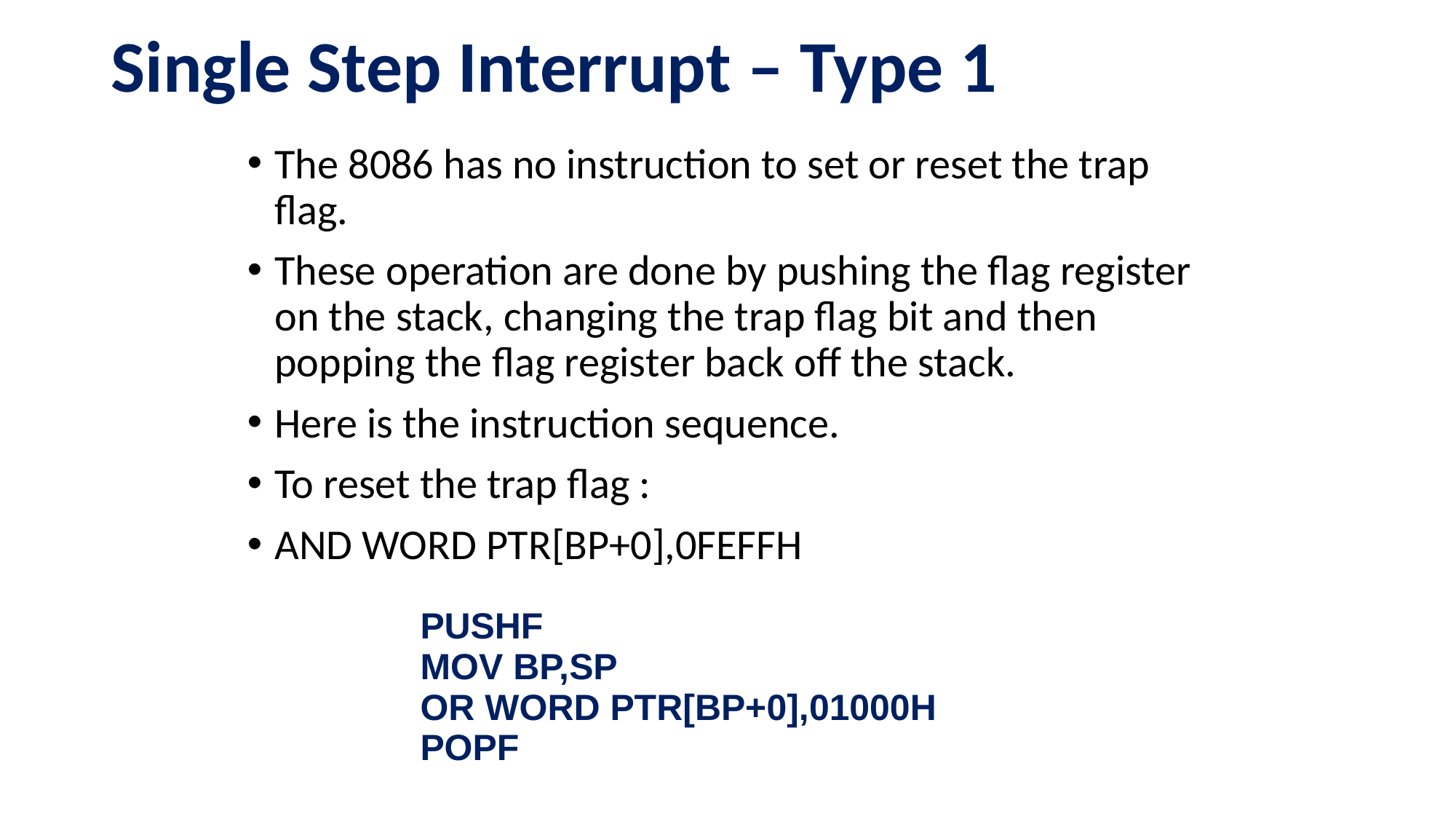

# Single Step Interrupt – Type 1
The 8086 has no instruction to set or reset the trap flag.
These operation are done by pushing the flag register on the stack, changing the trap flag bit and then popping the flag register back off the stack.
Here is the instruction sequence.
To reset the trap flag :
AND WORD PTR[BP+0],0FEFFH

| PUSHF MOV BP,SP OR WORD PTR[BP+0],01000H POPF |
| --- |